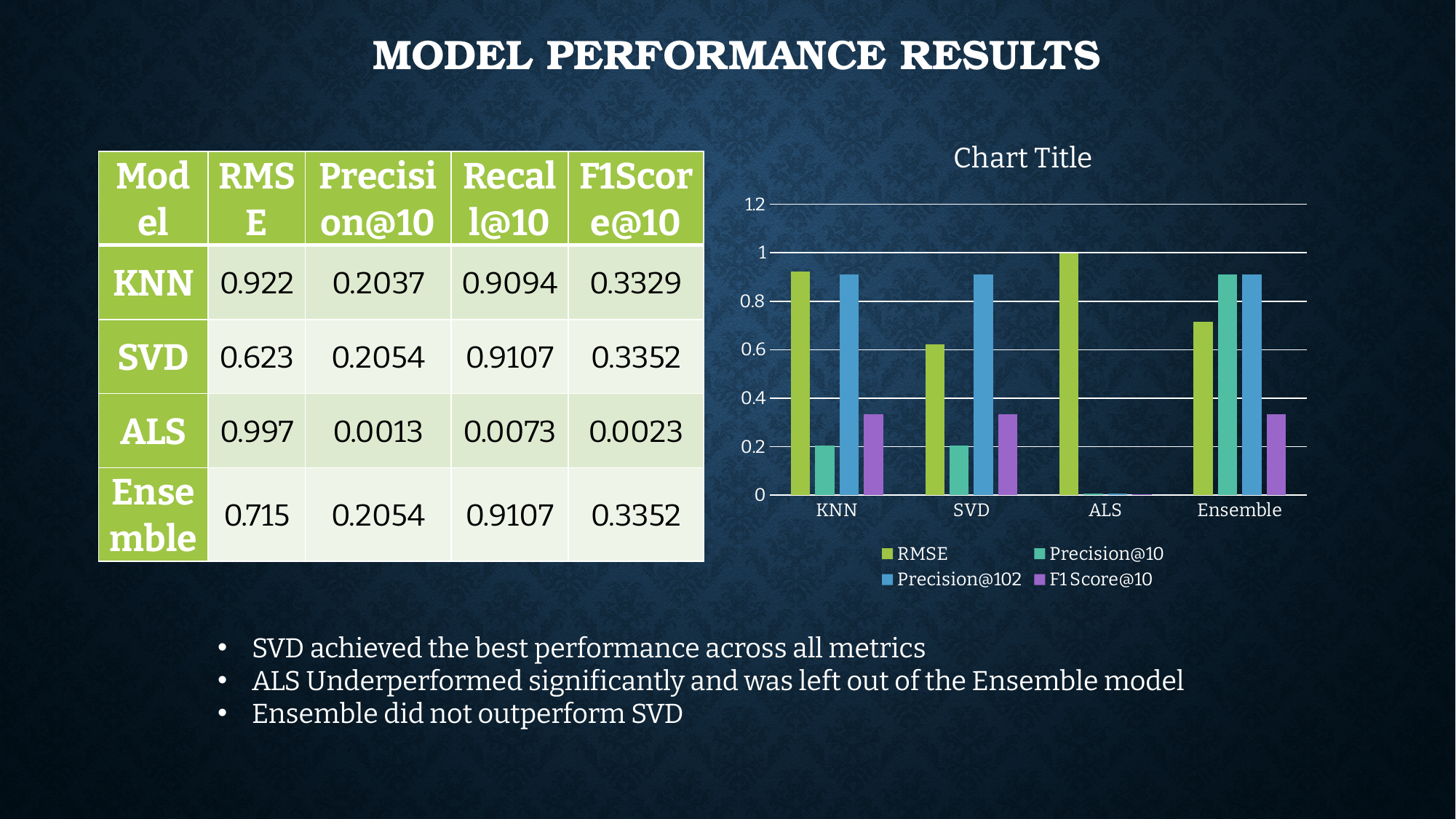

# Model Performance Results

### Chart:

| Category | RMSE | Precision@10 | Precision@102 | F1 Score@10 |
|---|---|---|---|---|
| KNN | 0.922 | 0.2037 | 0.9094 | 0.3329 |
| SVD | 0.623 | 0.2054 | 0.9107 | 0.3352 |
| ALS | 0.997 | 0.0073 | 0.0073 | 0.0023 |
| Ensemble | 0.715 | 0.9107 | 0.9107 | 0.3352 |
| Model | RMSE | Precision@10 | Recall@10 | F1Score@10 |
| --- | --- | --- | --- | --- |
| KNN | 0.922 | 0.2037 | 0.9094 | 0.3329 |
| SVD | 0.623 | 0.2054 | 0.9107 | 0.3352 |
| ALS | 0.997 | 0.0013 | 0.0073 | 0.0023 |
| Ensemble | 0.715 | 0.2054 | 0.9107 | 0.3352 |
SVD achieved the best performance across all metrics
ALS Underperformed significantly and was left out of the Ensemble model
Ensemble did not outperform SVD